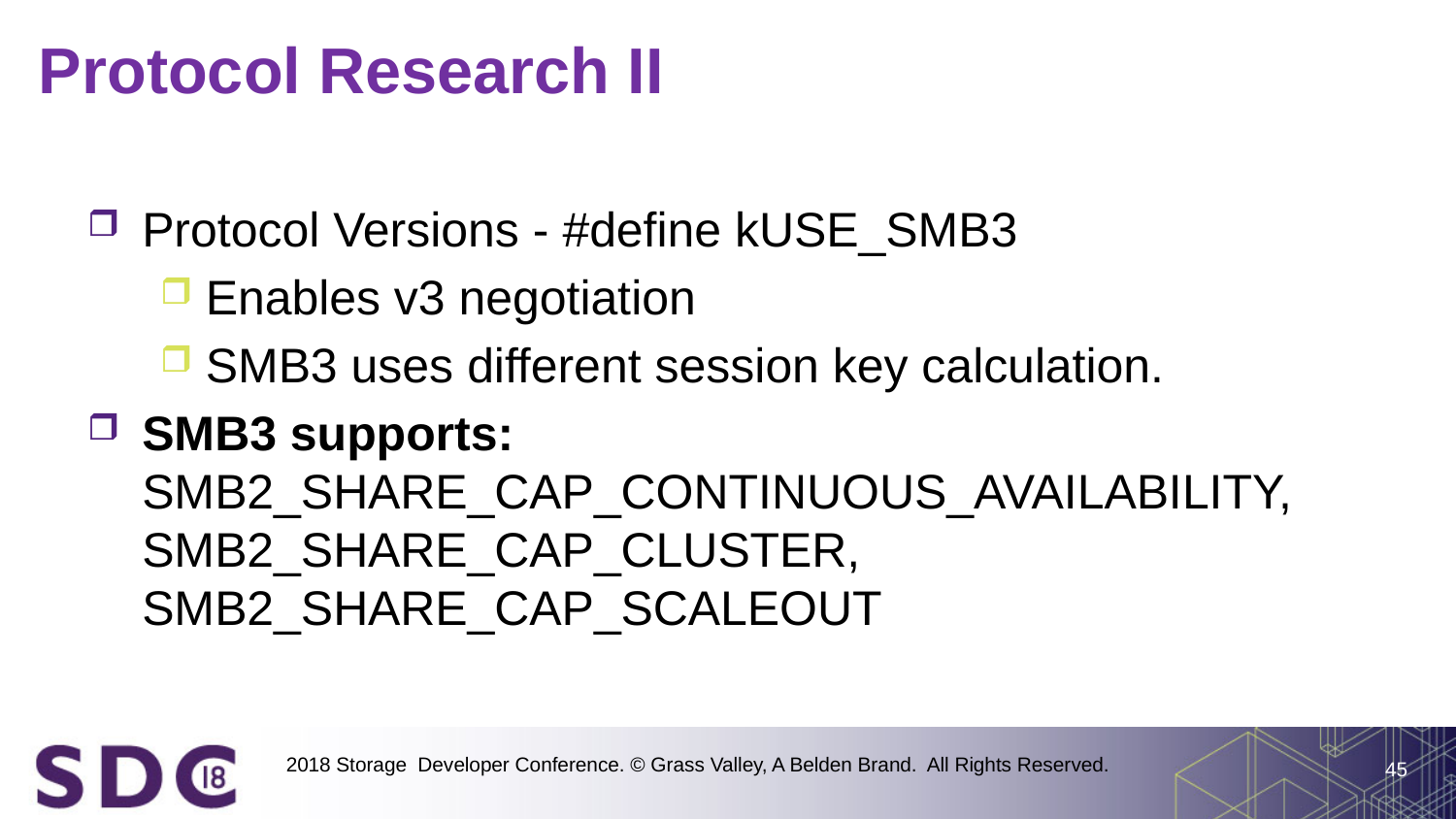

# Protocol Research II
Protocol Versions - #define kUSE_SMB3
Enables v3 negotiation
SMB3 uses different session key calculation.
SMB3 supports: SMB2_SHARE_CAP_CONTINUOUS_AVAILABILITY, SMB2_SHARE_CAP_CLUSTER, SMB2_SHARE_CAP_SCALEOUT